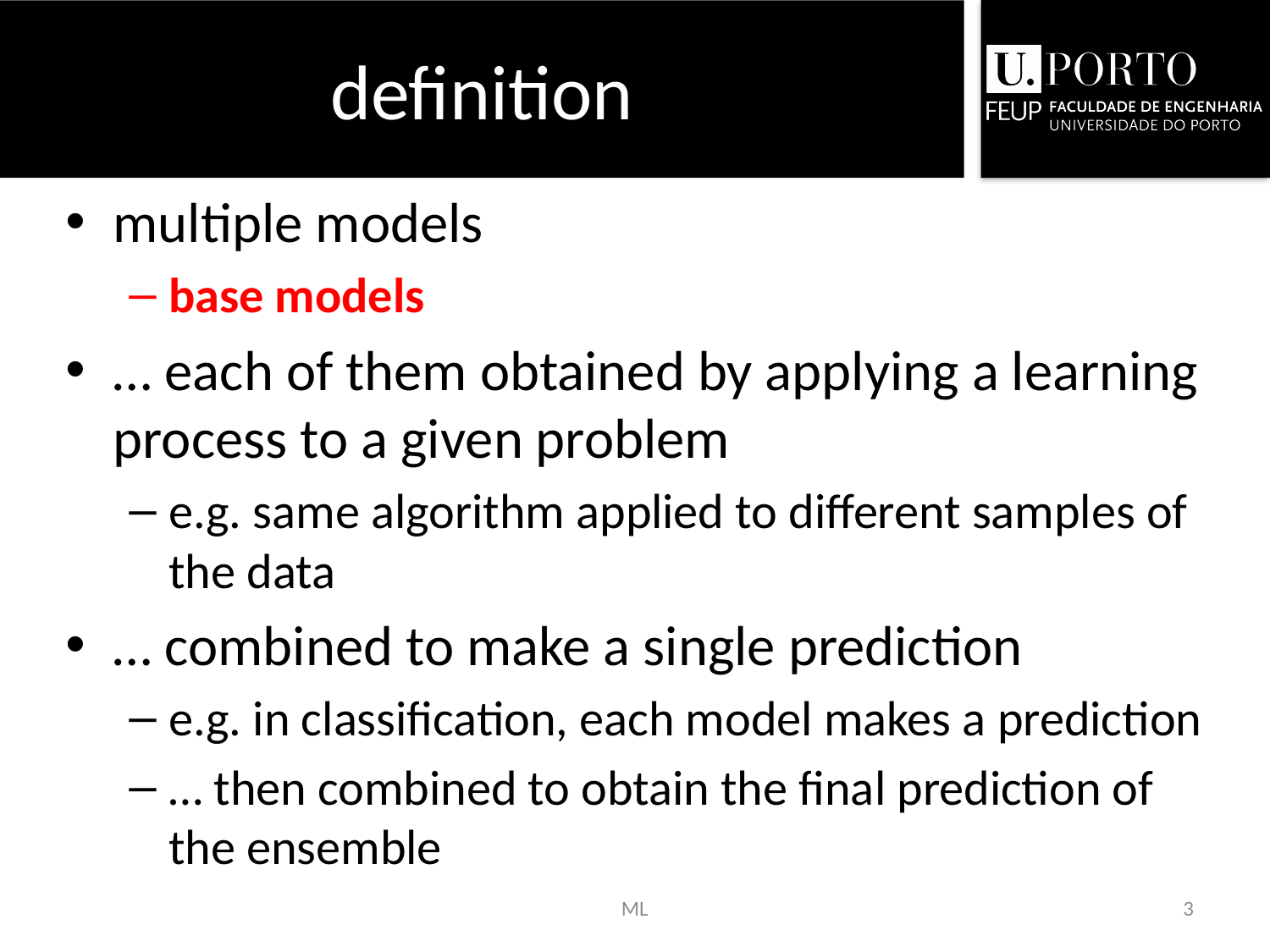

# definition
multiple models
base models
… each of them obtained by applying a learning process to a given problem
e.g. same algorithm applied to different samples of the data
… combined to make a single prediction
e.g. in classification, each model makes a prediction
… then combined to obtain the final prediction of the ensemble

ML
3